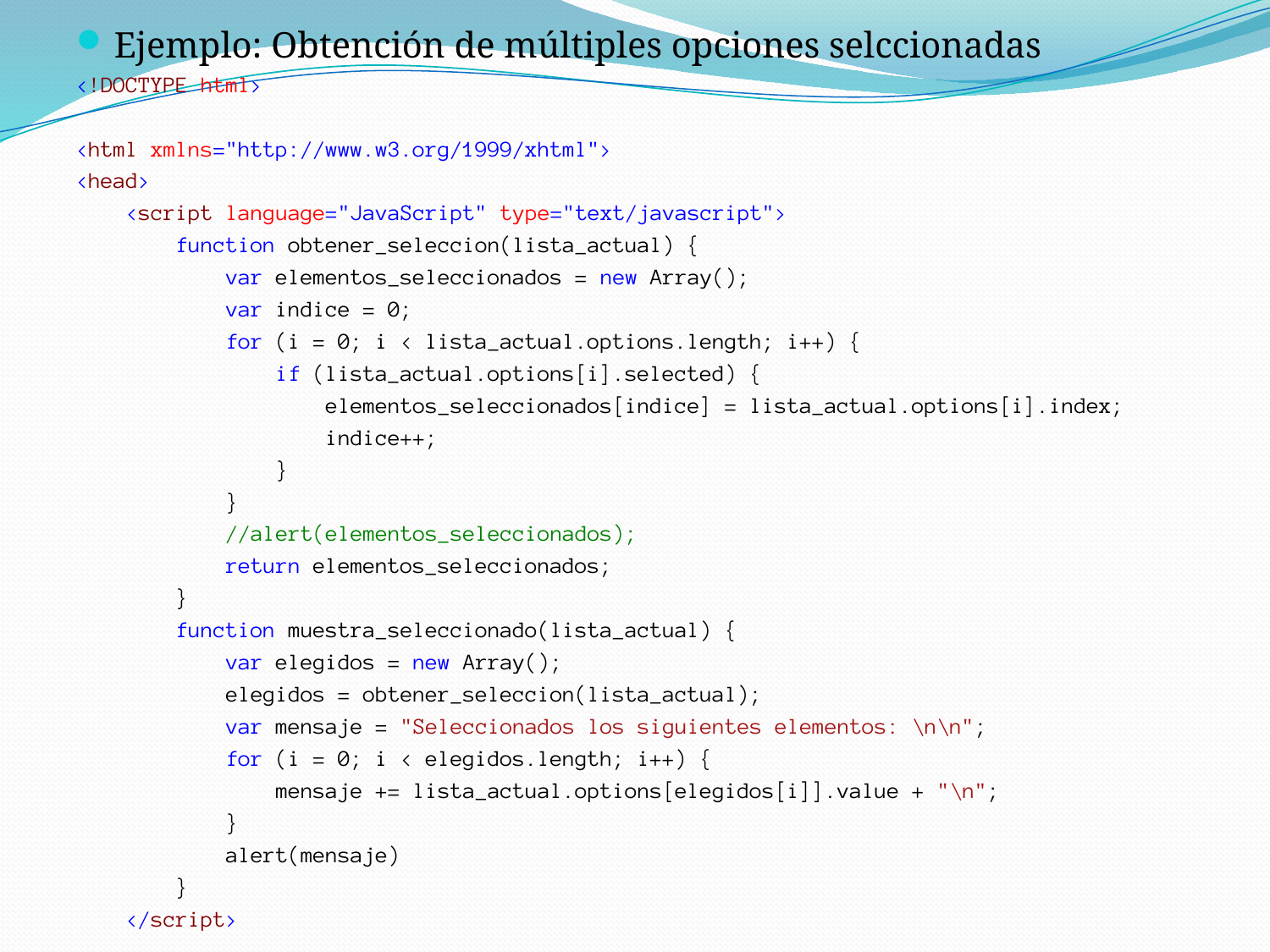

Ejemplo: Obtención de múltiples opciones selccionadas
<!DOCTYPE html>

<html xmlns="http://www.w3.org/1999/xhtml">
<head>
    <script language="JavaScript" type="text/javascript">
        function obtener_seleccion(lista_actual) {
            var elementos_seleccionados = new Array();
            var indice = 0;
            for (i = 0; i < lista_actual.options.length; i++) {
                if (lista_actual.options[i].selected) {
                    elementos_seleccionados[indice] = lista_actual.options[i].index;
                    indice++;
                }
            }
            //alert(elementos_seleccionados);
            return elementos_seleccionados;
        }
        function muestra_seleccionado(lista_actual) {
            var elegidos = new Array();
            elegidos = obtener_seleccion(lista_actual);
            var mensaje = "Seleccionados los siguientes elementos: \n\n";
            for (i = 0; i < elegidos.length; i++) {
                mensaje += lista_actual.options[elegidos[i]].value + "\n";
            }
            alert(mensaje)
        }
    </script>